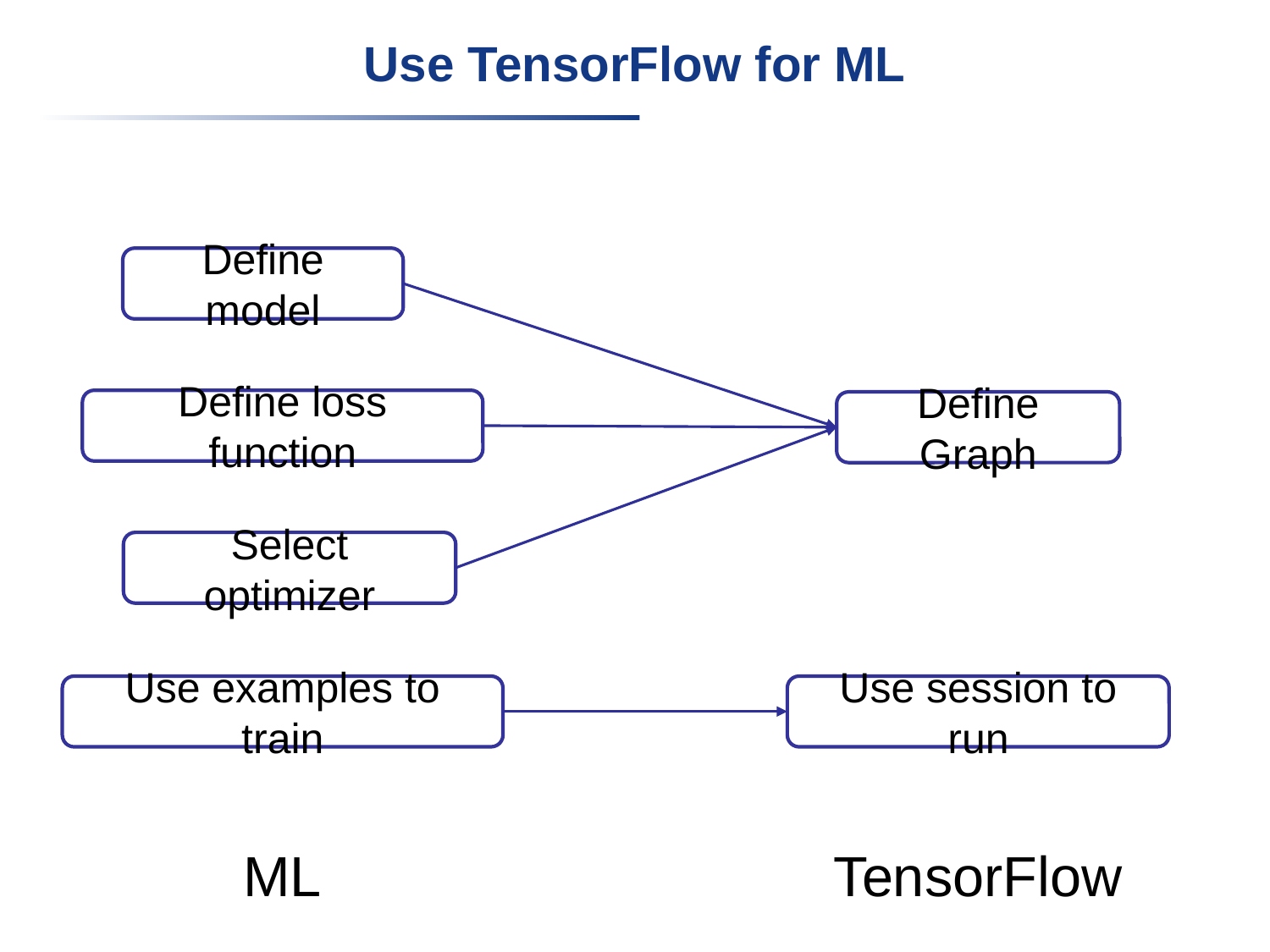

# Use TensorFlow for ML
Define model
Define loss function
Define Graph
Select optimizer
Use session to run
Use examples to train
TensorFlow
ML